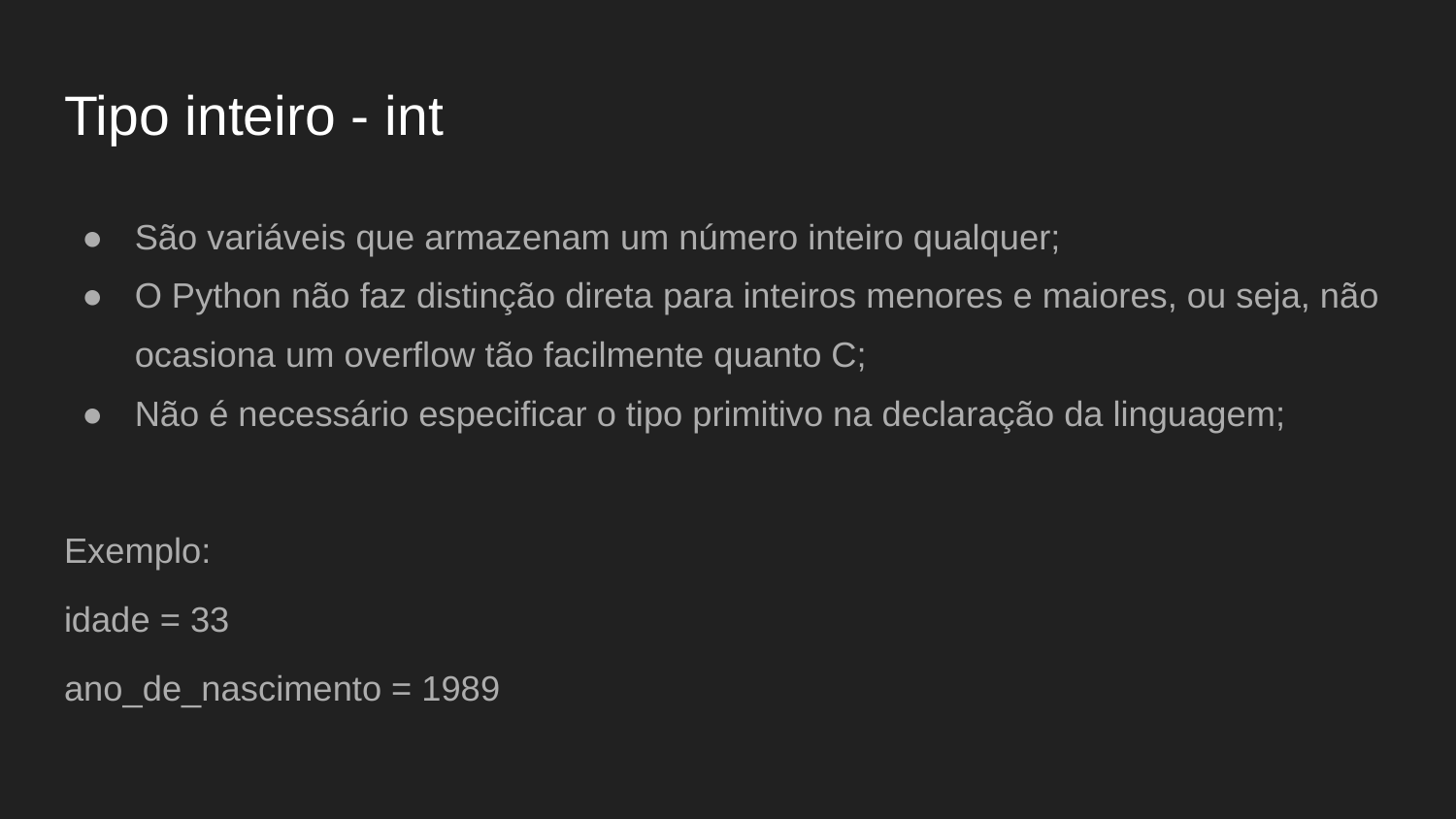

# Tipo inteiro - int
São variáveis que armazenam um número inteiro qualquer;
O Python não faz distinção direta para inteiros menores e maiores, ou seja, não ocasiona um overflow tão facilmente quanto C;
Não é necessário especificar o tipo primitivo na declaração da linguagem;

Exemplo:
idade = 33
ano_de_nascimento = 1989